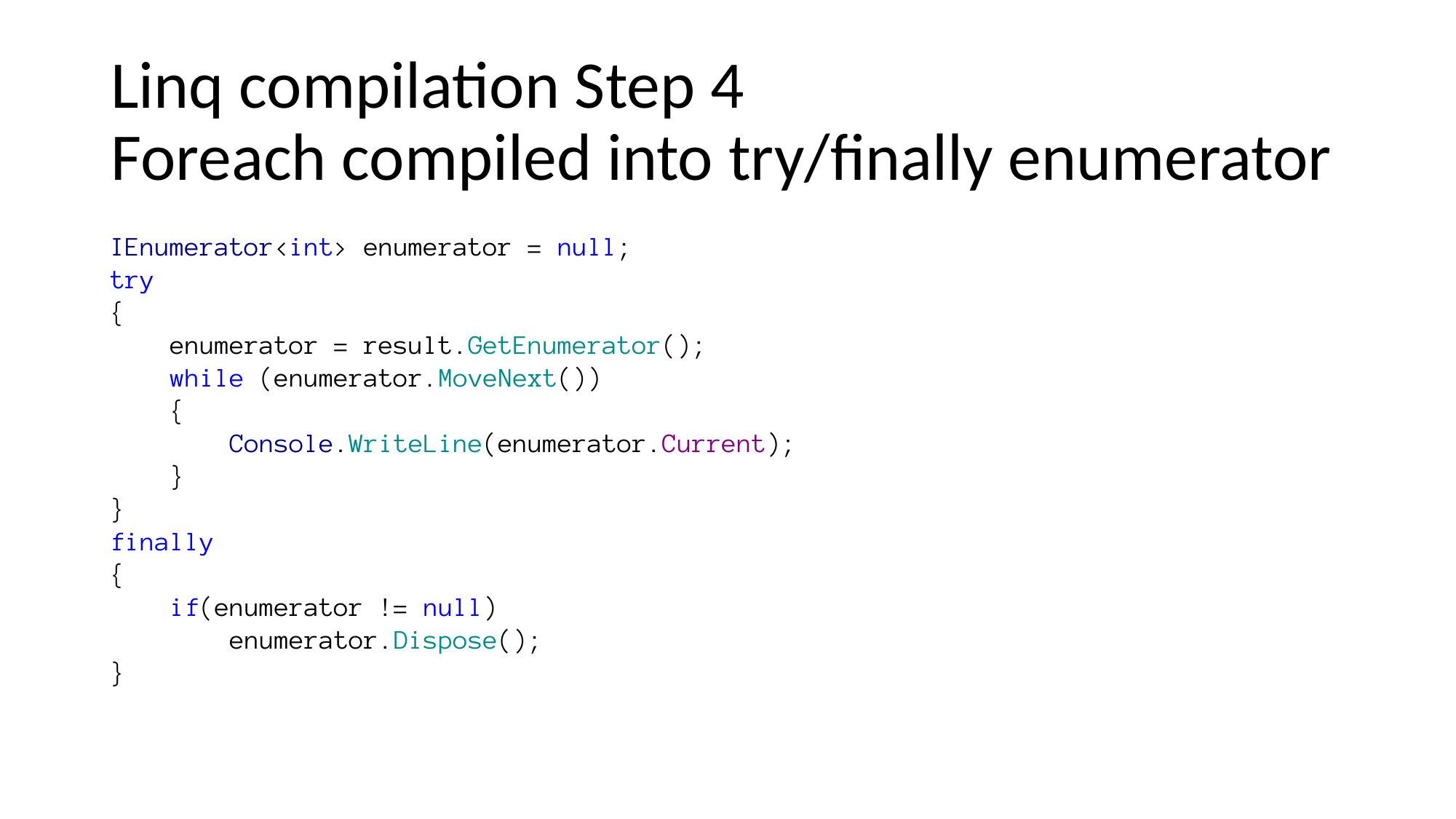

# Linq compilation Step 4 Foreach compiled into try/finally enumerator
IEnumerator<int> enumerator = null;
try
{
    enumerator = result.GetEnumerator();
    while (enumerator.MoveNext())
    {
        Console.WriteLine(enumerator.Current);
    }
}
finally
{
    if(enumerator != null)
        enumerator.Dispose();
}